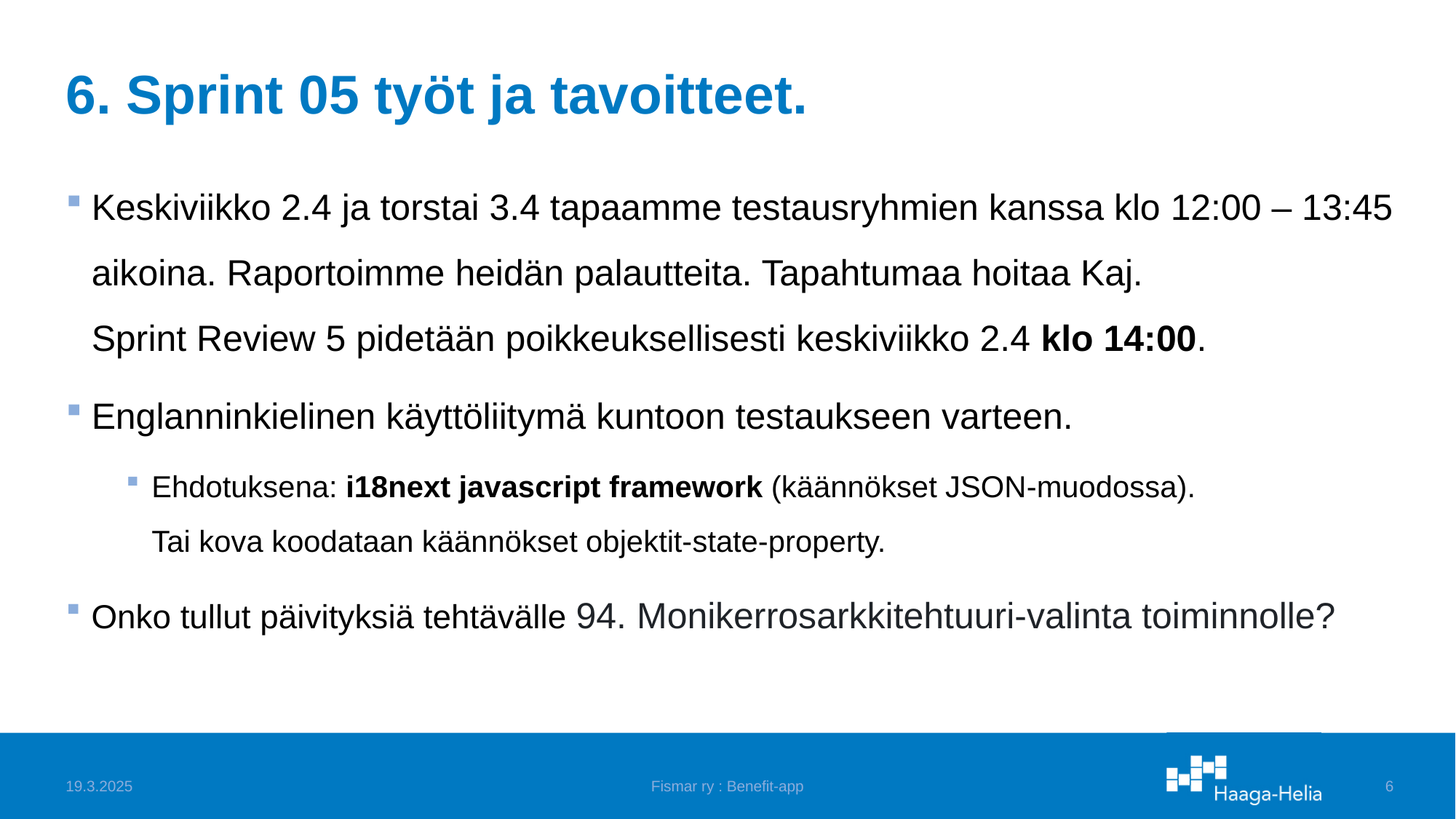

# 6. Sprint 05 työt ja tavoitteet.
Keskiviikko 2.4 ja torstai 3.4 tapaamme testausryhmien kanssa klo 12:00 – 13:45 aikoina. Raportoimme heidän palautteita. Tapahtumaa hoitaa Kaj.
Sprint Review 5 pidetään poikkeuksellisesti keskiviikko 2.4 klo 14:00.
Englanninkielinen käyttöliitymä kuntoon testaukseen varteen.
Ehdotuksena: i18next javascript framework (käännökset JSON-muodossa).
Tai kova koodataan käännökset objektit-state-property.
Onko tullut päivityksiä tehtävälle 94. Monikerrosarkkitehtuuri-valinta toiminnolle?
19.3.2025
Fismar ry : Benefit-app
6